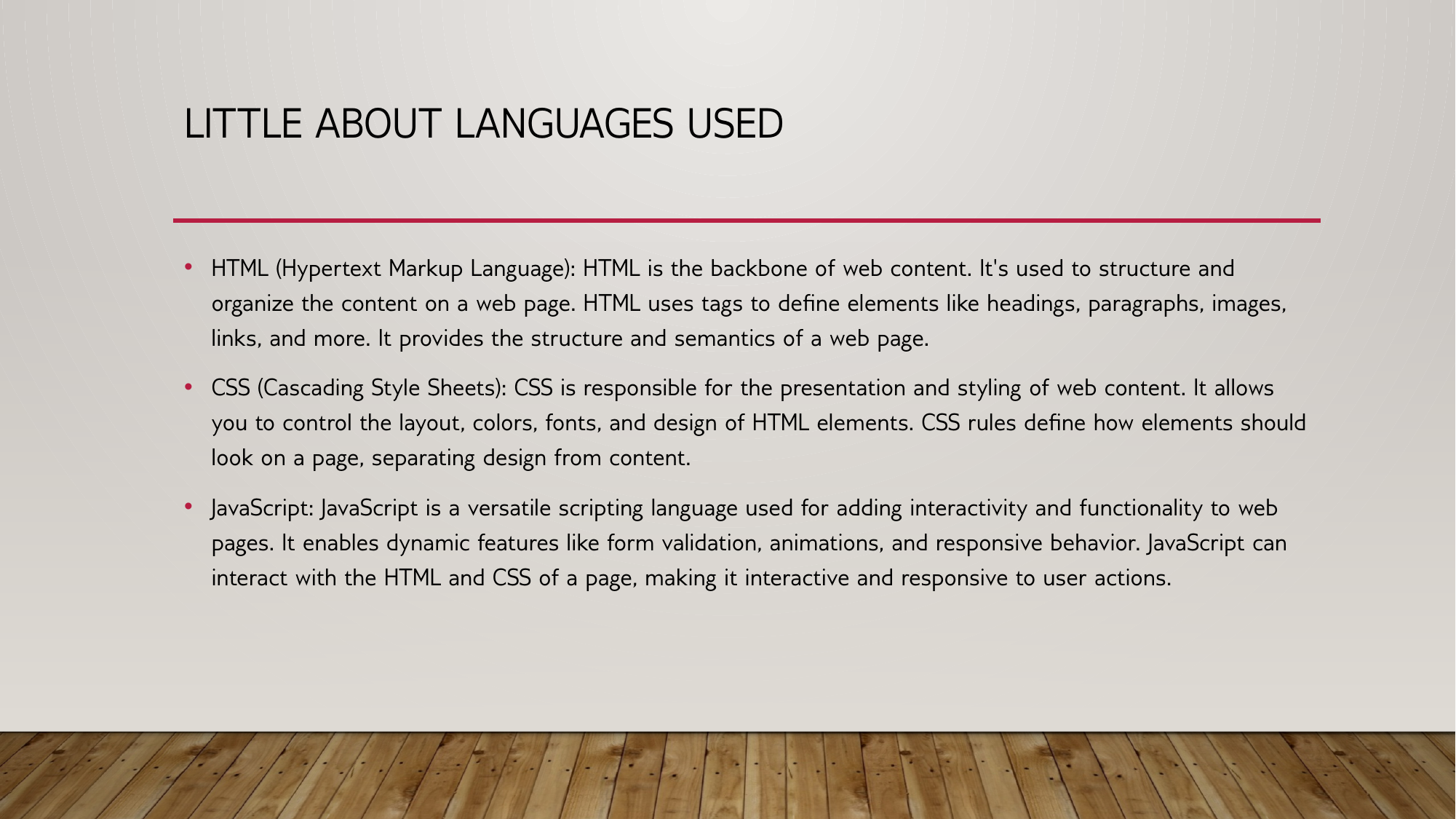

# Little about languages used
HTML (Hypertext Markup Language): HTML is the backbone of web content. It's used to structure and organize the content on a web page. HTML uses tags to define elements like headings, paragraphs, images, links, and more. It provides the structure and semantics of a web page.
CSS (Cascading Style Sheets): CSS is responsible for the presentation and styling of web content. It allows you to control the layout, colors, fonts, and design of HTML elements. CSS rules define how elements should look on a page, separating design from content.
JavaScript: JavaScript is a versatile scripting language used for adding interactivity and functionality to web pages. It enables dynamic features like form validation, animations, and responsive behavior. JavaScript can interact with the HTML and CSS of a page, making it interactive and responsive to user actions.